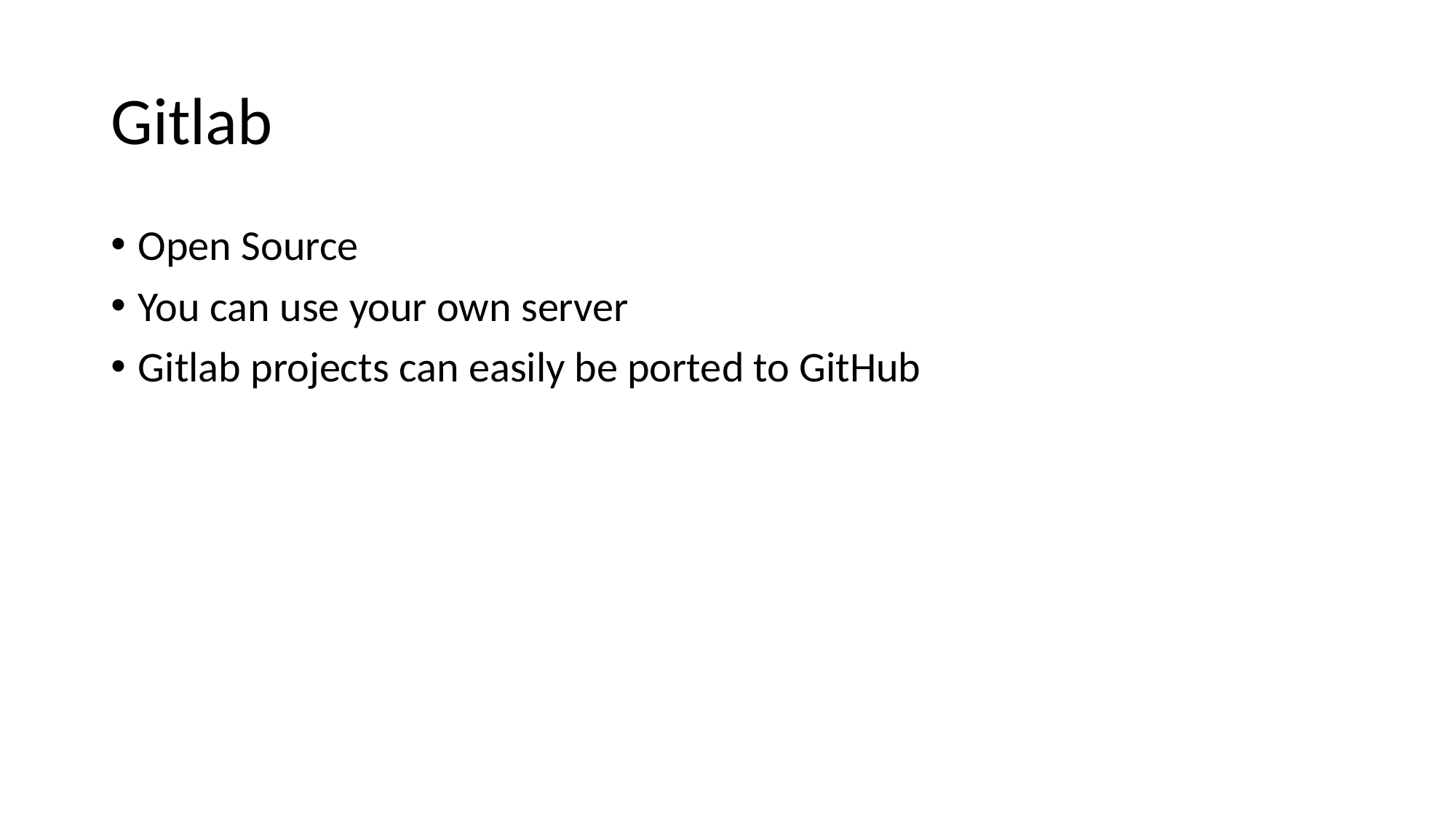

# Gitlab
Open Source
You can use your own server
Gitlab projects can easily be ported to GitHub